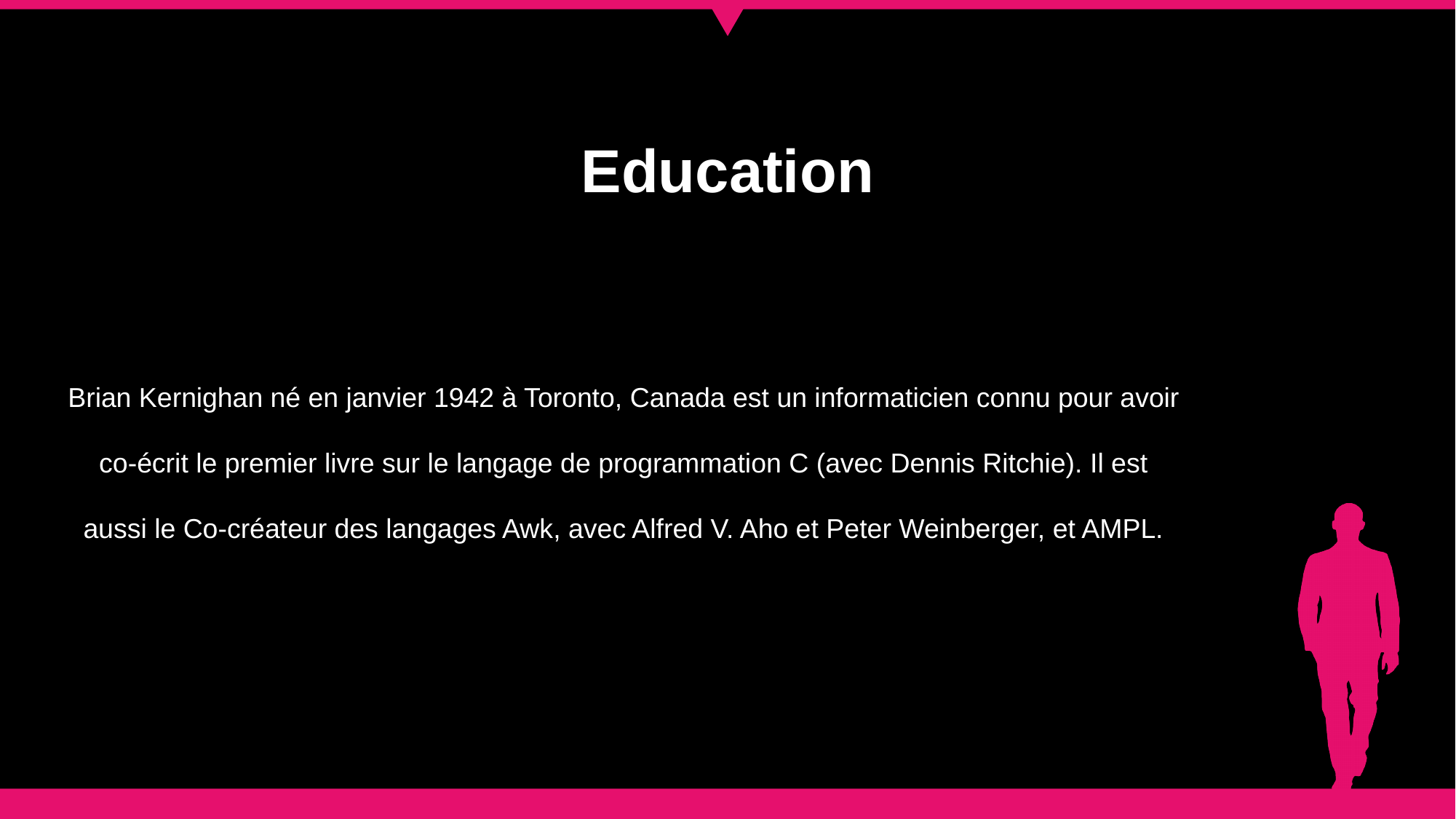

Education
Brian Kernighan né en janvier 1942 à Toronto, Canada est un informaticien connu pour avoir co-écrit le premier livre sur le langage de programmation C (avec Dennis Ritchie). Il est aussi le Co-créateur des langages Awk, avec Alfred V. Aho et Peter Weinberger, et AMPL.